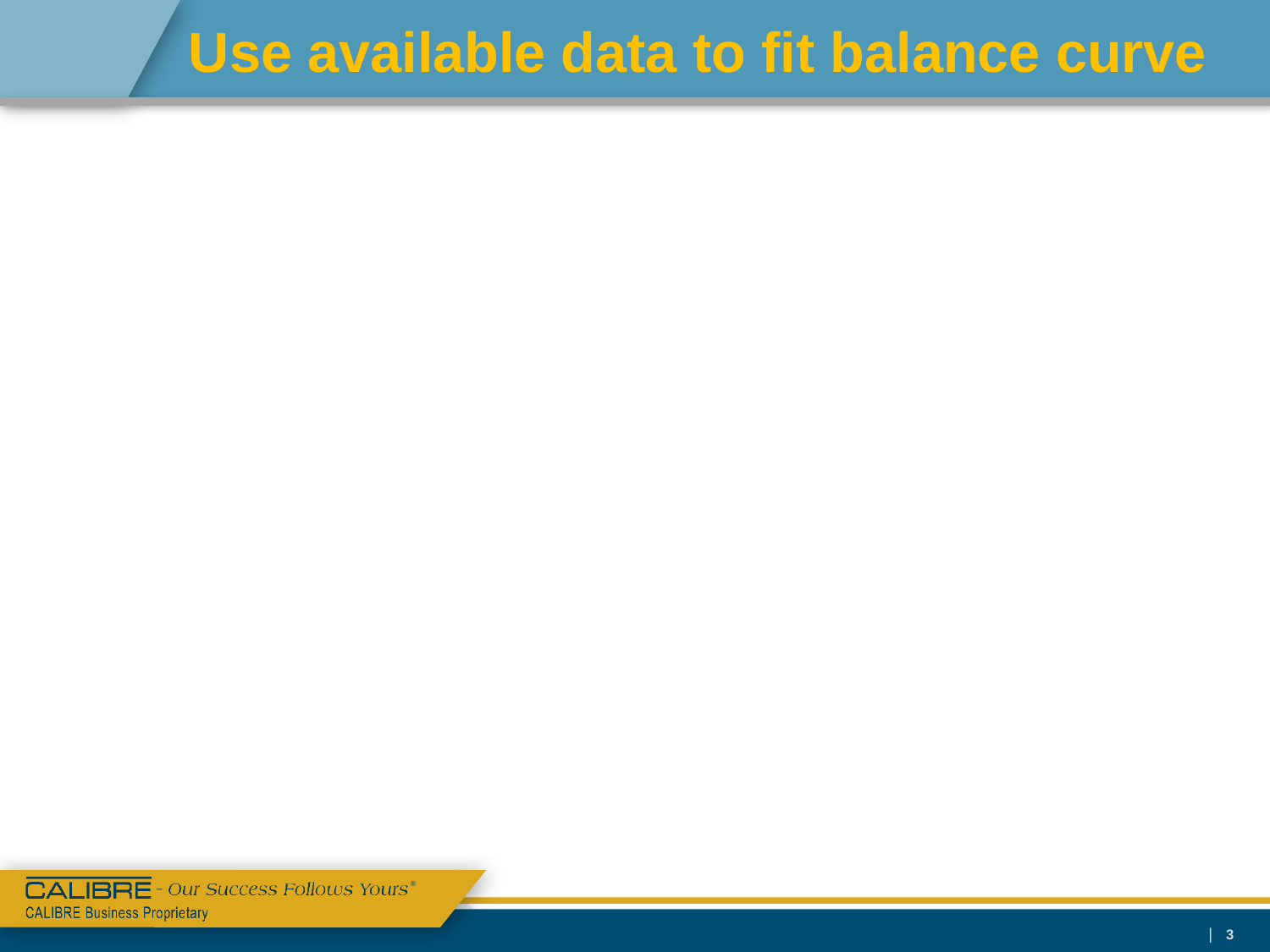

# Use available data to fit balance curve